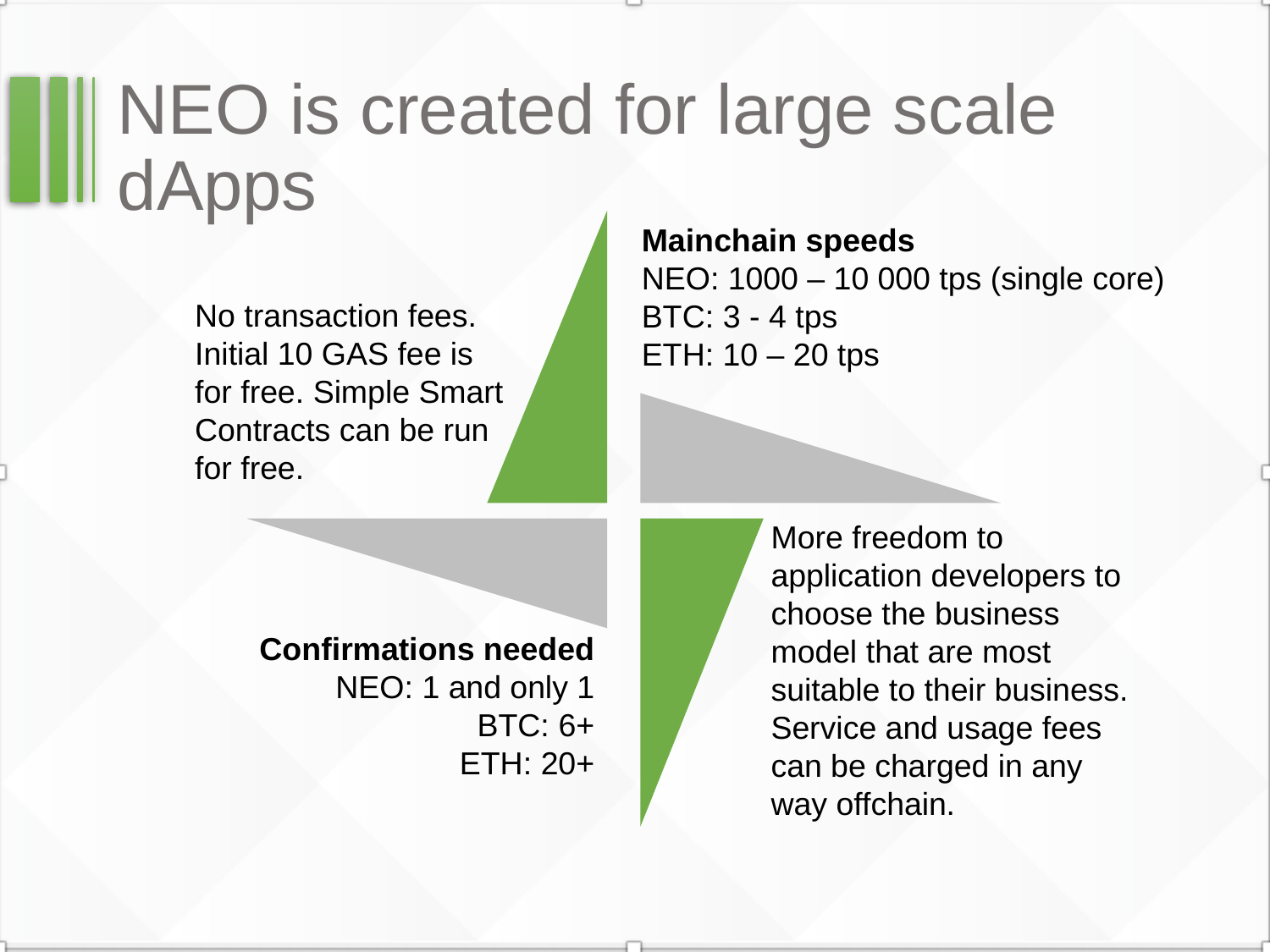

# NEO is created for large scale dApps

Mainchain speeds
NEO: 1000 – 10 000 tps (single core)
BTC: 3 - 4 tps
ETH: 10 – 20 tps

No transaction fees.
Initial 10 GAS fee is for free. Simple Smart Contracts can be run for free.

More freedom to application developers to choose the business model that are most suitable to their business. Service and usage fees can be charged in any way offchain.

Confirmations needed
NEO: 1 and only 1
BTC: 6+
ETH: 20+